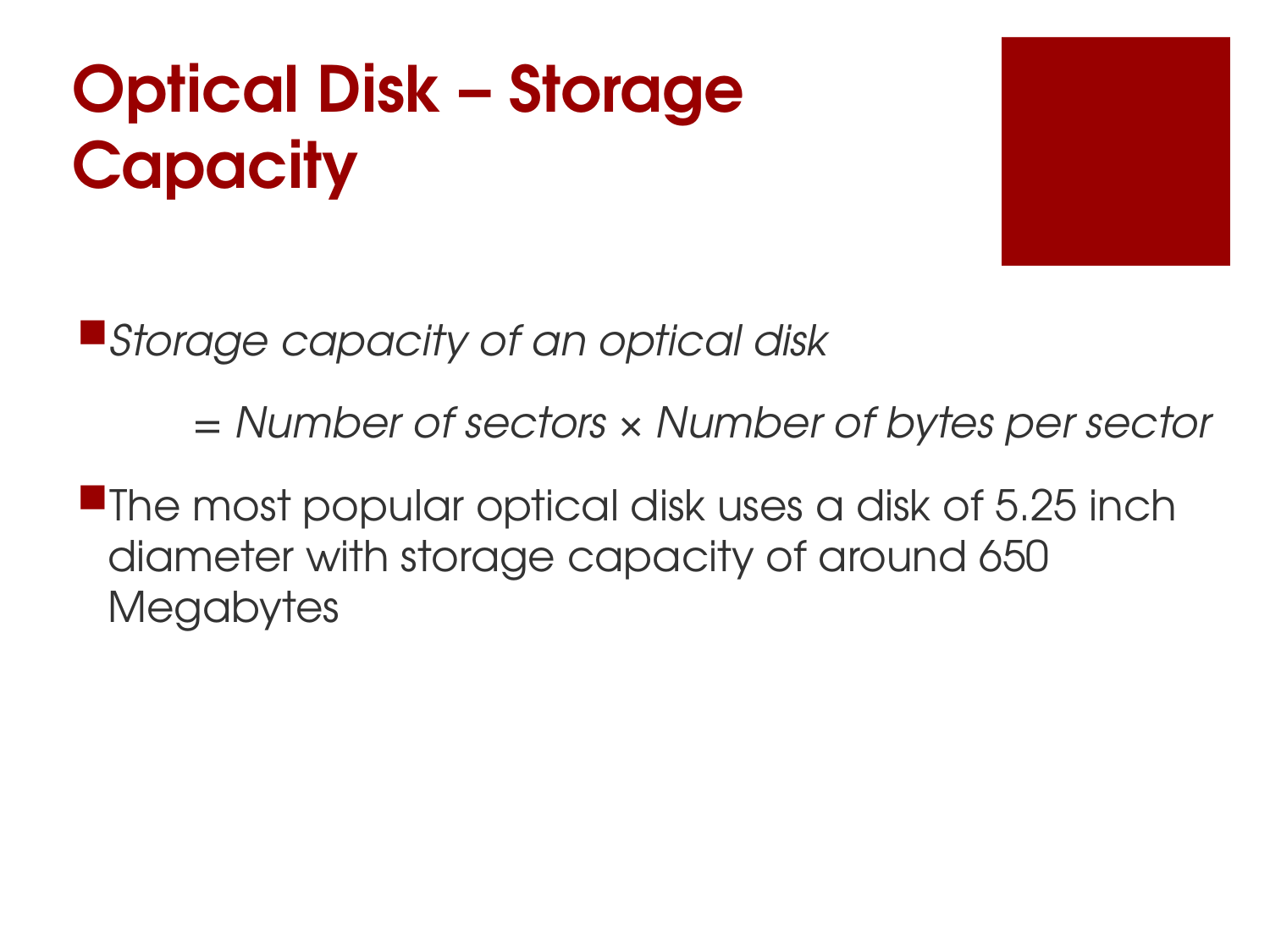

# Optical Disk – Storage Capacity
Storage capacity of an optical disk
          = Number of sectors × Number of bytes per sector
The most popular optical disk uses a disk of 5.25 inch diameter with storage capacity of around 650 Megabytes